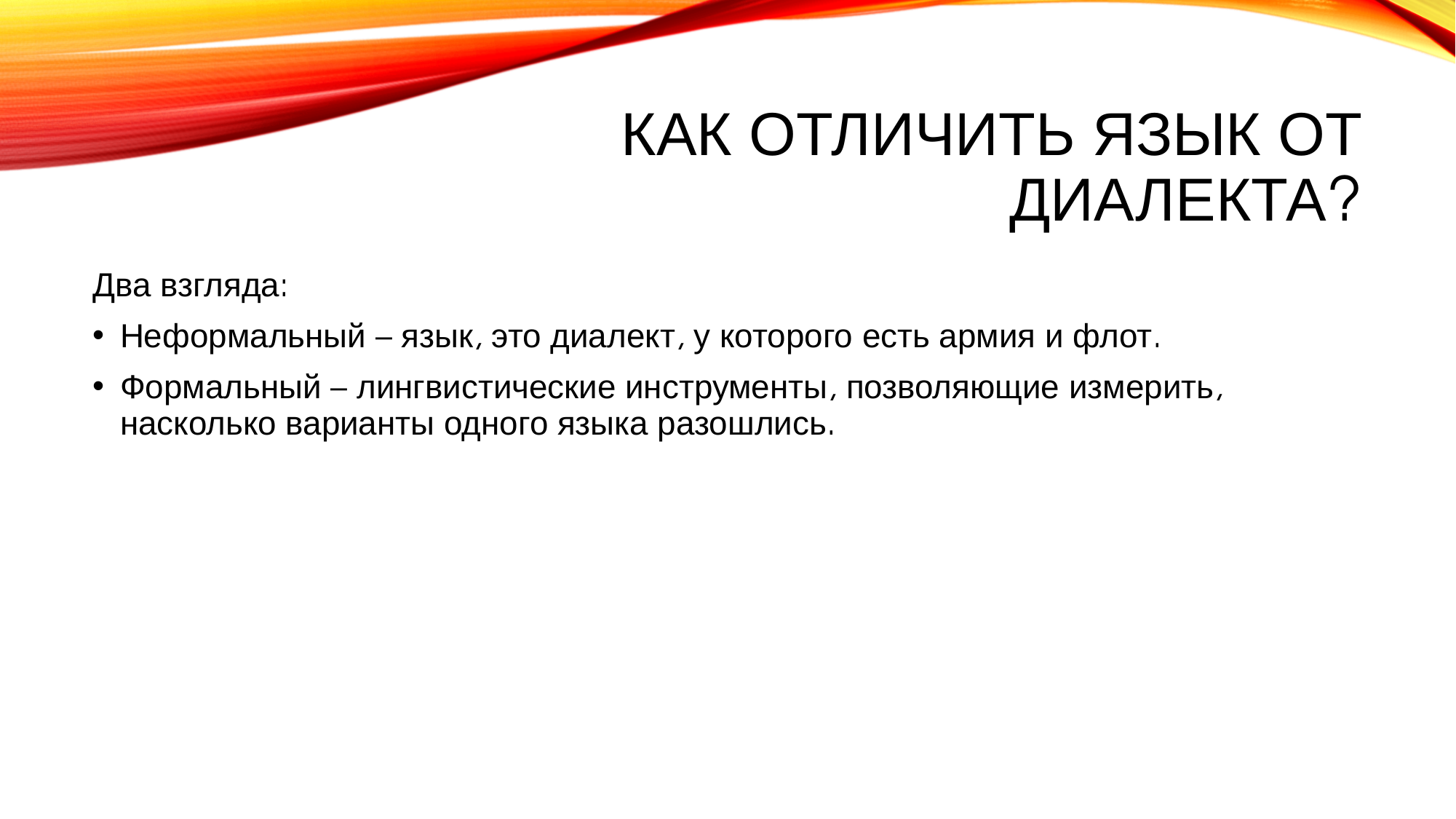

# Как отличить язык от диалекта?
Два взгляда:
Неформальный – язык, это диалект, у которого есть армия и флот.
Формальный – лингвистические инструменты, позволяющие измерить, насколько варианты одного языка разошлись.